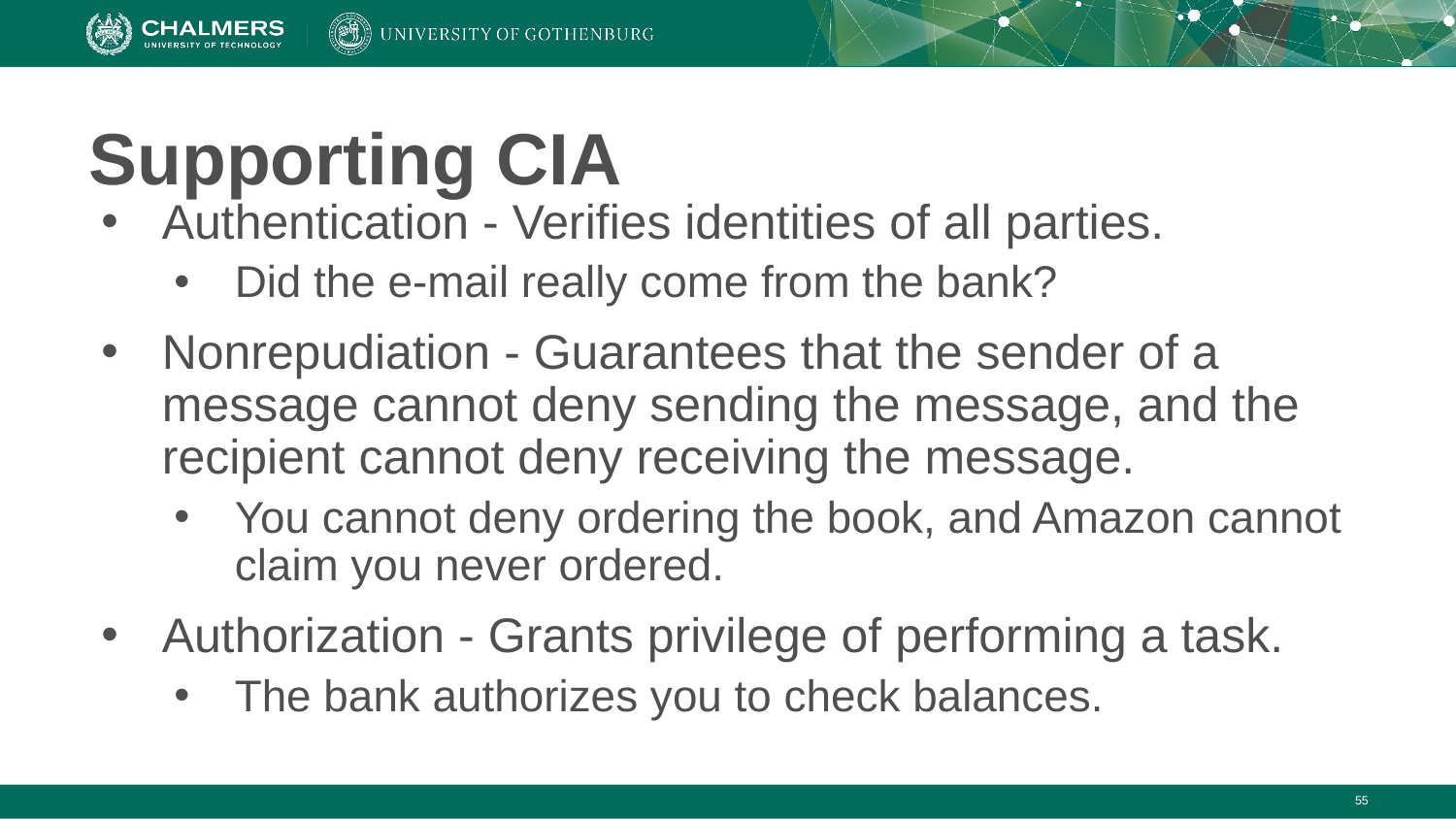

# Supporting CIA
Authentication - Verifies identities of all parties.
Did the e-mail really come from the bank?
Nonrepudiation - Guarantees that the sender of a message cannot deny sending the message, and the recipient cannot deny receiving the message.
You cannot deny ordering the book, and Amazon cannot claim you never ordered.
Authorization - Grants privilege of performing a task.
The bank authorizes you to check balances.
55